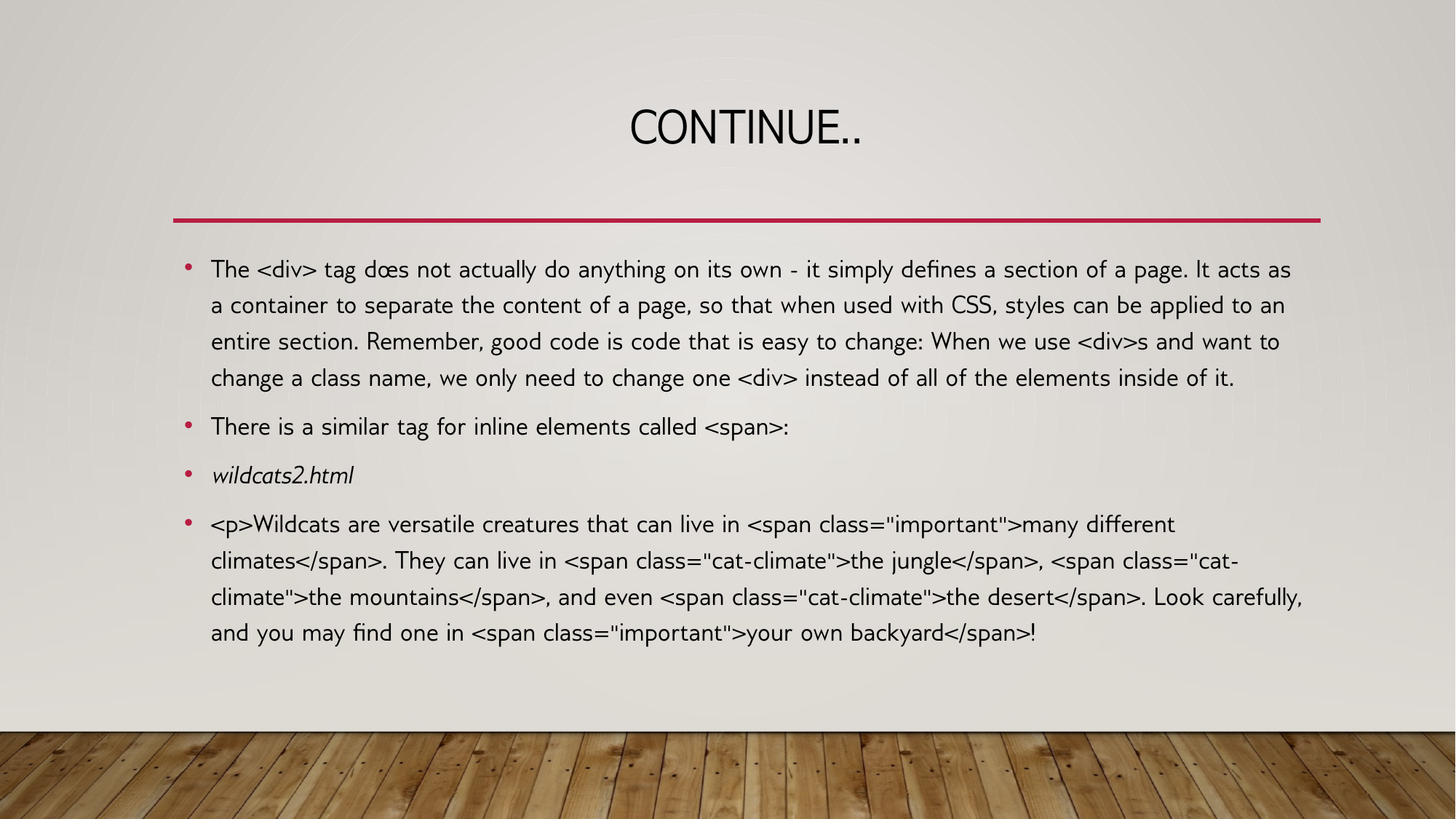

# Continue..
The <div> tag does not actually do anything on its own - it simply defines a section of a page. It acts as a container to separate the content of a page, so that when used with CSS, styles can be applied to an entire section. Remember, good code is code that is easy to change: When we use <div>s and want to change a class name, we only need to change one <div> instead of all of the elements inside of it.
There is a similar tag for inline elements called <span>:
wildcats2.html
<p>Wildcats are versatile creatures that can live in <span class="important">many different climates</span>. They can live in <span class="cat-climate">the jungle</span>, <span class="cat-climate">the mountains</span>, and even <span class="cat-climate">the desert</span>. Look carefully, and you may find one in <span class="important">your own backyard</span>!